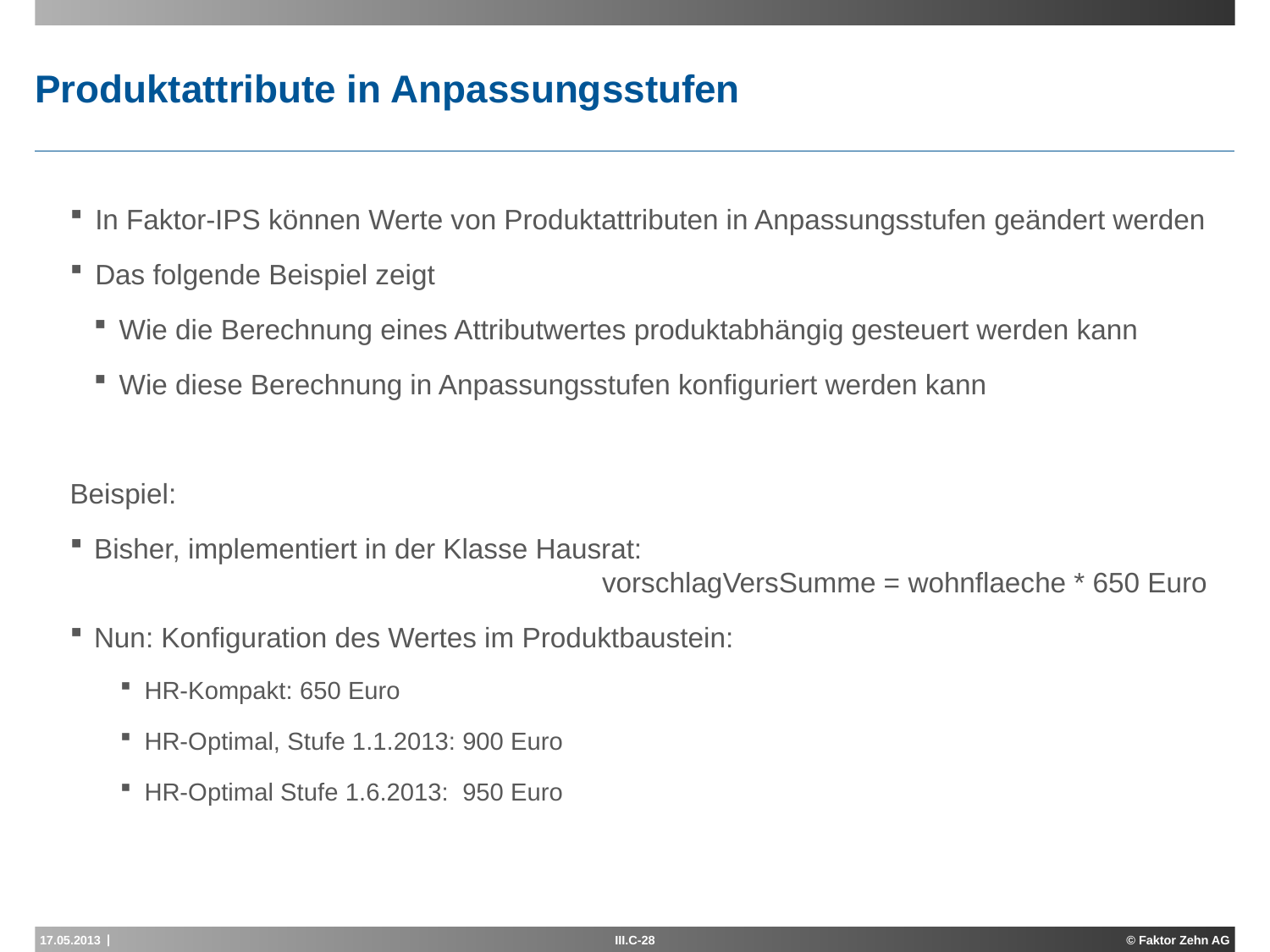

# Produktattribute in Anpassungsstufen
In Faktor-IPS können Werte von Produktattributen in Anpassungsstufen geändert werden
Das folgende Beispiel zeigt
Wie die Berechnung eines Attributwertes produktabhängig gesteuert werden kann
Wie diese Berechnung in Anpassungsstufen konfiguriert werden kann

Beispiel:
Bisher, implementiert in der Klasse Hausrat:
				vorschlagVersSumme = wohnflaeche * 650 Euro
Nun: Konfiguration des Wertes im Produktbaustein:
HR-Kompakt: 650 Euro
HR-Optimal, Stufe 1.1.2013: 900 Euro
HR-Optimal Stufe 1.6.2013:  950 Euro

17.05.2013
III.C-28